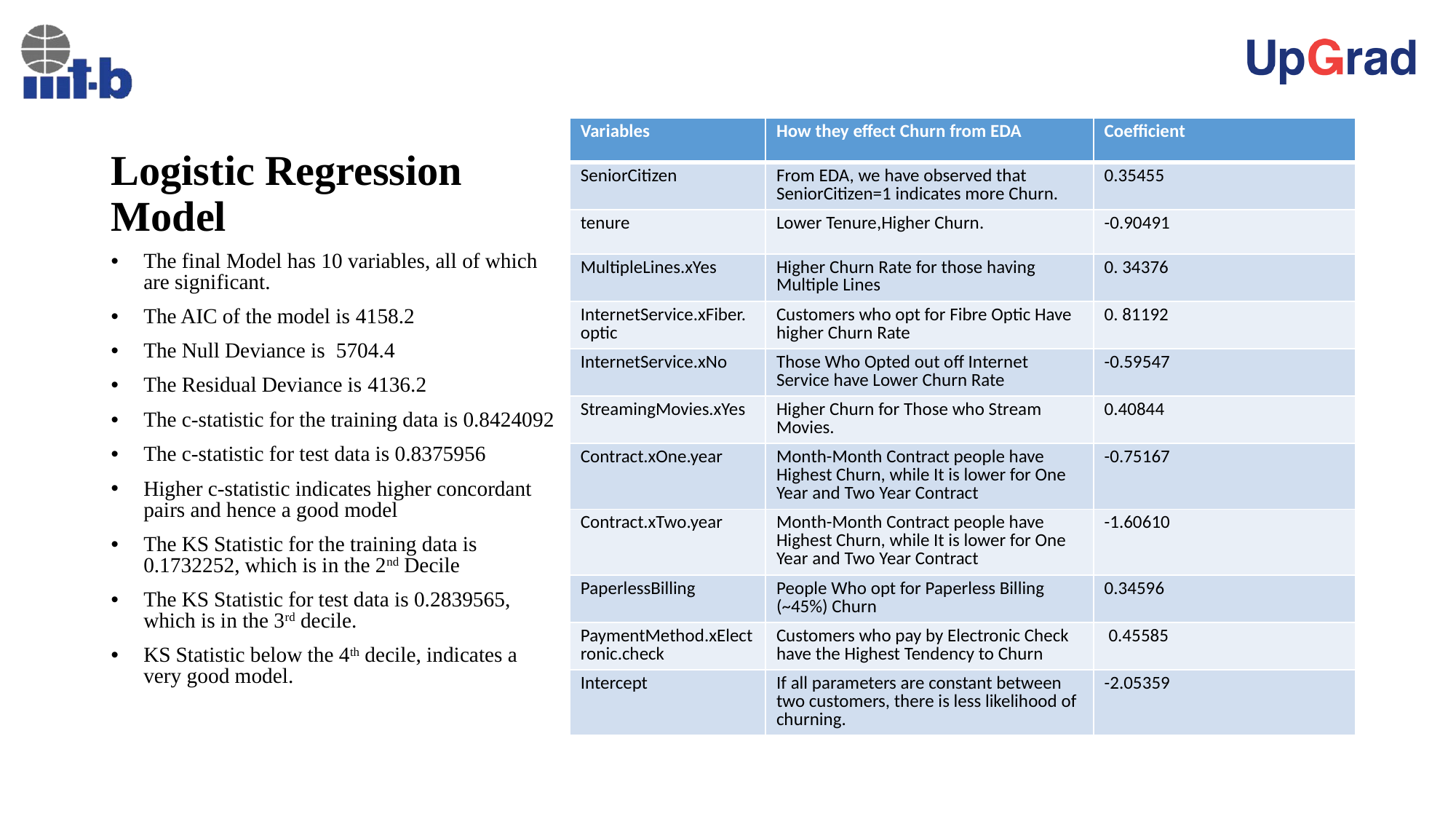

# Logistic Regression Model
| Variables | How they effect Churn from EDA | Coefficient |
| --- | --- | --- |
| SeniorCitizen | From EDA, we have observed that SeniorCitizen=1 indicates more Churn. | 0.35455 |
| tenure | Lower Tenure,Higher Churn. | -0.90491 |
| MultipleLines.xYes | Higher Churn Rate for those having Multiple Lines | 0. 34376 |
| InternetService.xFiber.optic | Customers who opt for Fibre Optic Have higher Churn Rate | 0. 81192 |
| InternetService.xNo | Those Who Opted out off Internet Service have Lower Churn Rate | -0.59547 |
| StreamingMovies.xYes | Higher Churn for Those who Stream Movies. | 0.40844 |
| Contract.xOne.year | Month-Month Contract people have Highest Churn, while It is lower for One Year and Two Year Contract | -0.75167 |
| Contract.xTwo.year | Month-Month Contract people have Highest Churn, while It is lower for One Year and Two Year Contract | -1.60610 |
| PaperlessBilling | People Who opt for Paperless Billing (~45%) Churn | 0.34596 |
| PaymentMethod.xElectronic.check | Customers who pay by Electronic Check have the Highest Tendency to Churn | 0.45585 |
| Intercept | If all parameters are constant between two customers, there is less likelihood of churning. | -2.05359 |
The final Model has 10 variables, all of which are significant.
The AIC of the model is 4158.2
The Null Deviance is  5704.4
The Residual Deviance is 4136.2
The c-statistic for the training data is 0.8424092
The c-statistic for test data is 0.8375956
Higher c-statistic indicates higher concordant pairs and hence a good model
The KS Statistic for the training data is 0.1732252, which is in the 2nd Decile
The KS Statistic for test data is 0.2839565, which is in the 3rd decile.
KS Statistic below the 4th decile, indicates a very good model.